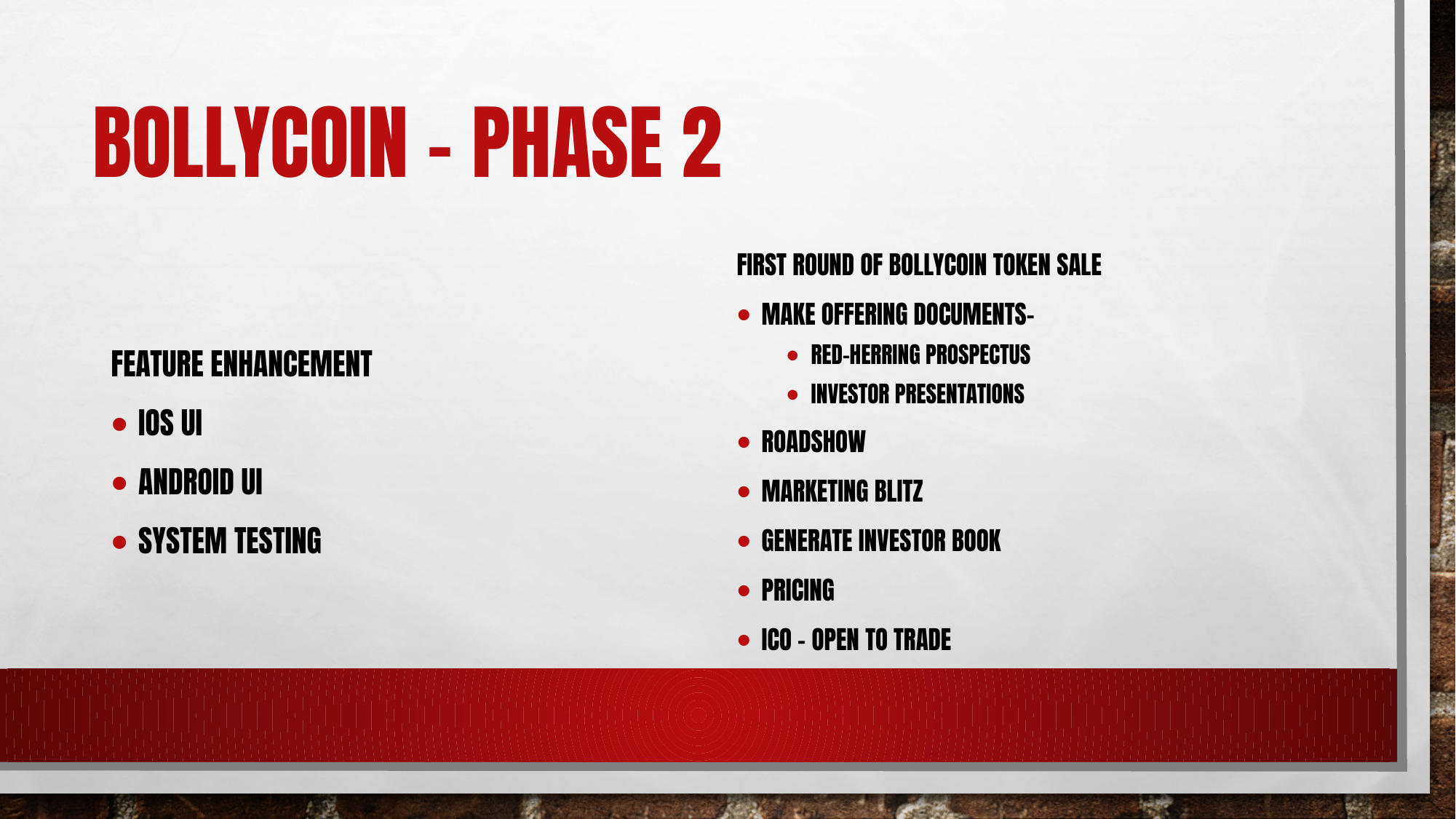

# Bollycoin - Phase 2
FEATURE enhancement
Ios ui
Android ui
System testing
First round of bollycoin token sale
Make offering documents-
red-herring prospectus
investor presentations
Roadshow
Marketing blitz
Generate investor book
pricing
Ico – open to trade